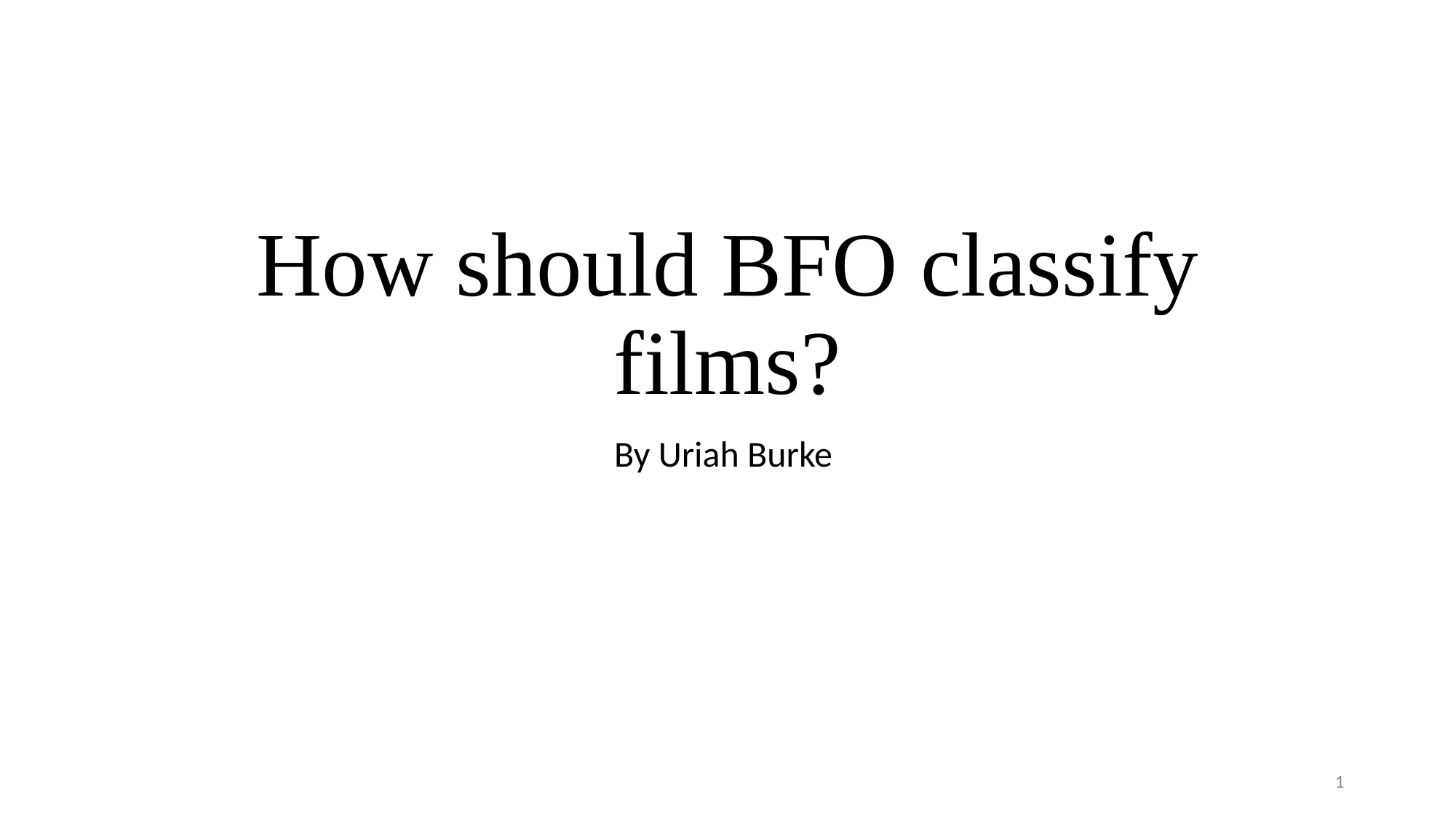

# How should BFO classify films?
By Uriah Burke
1